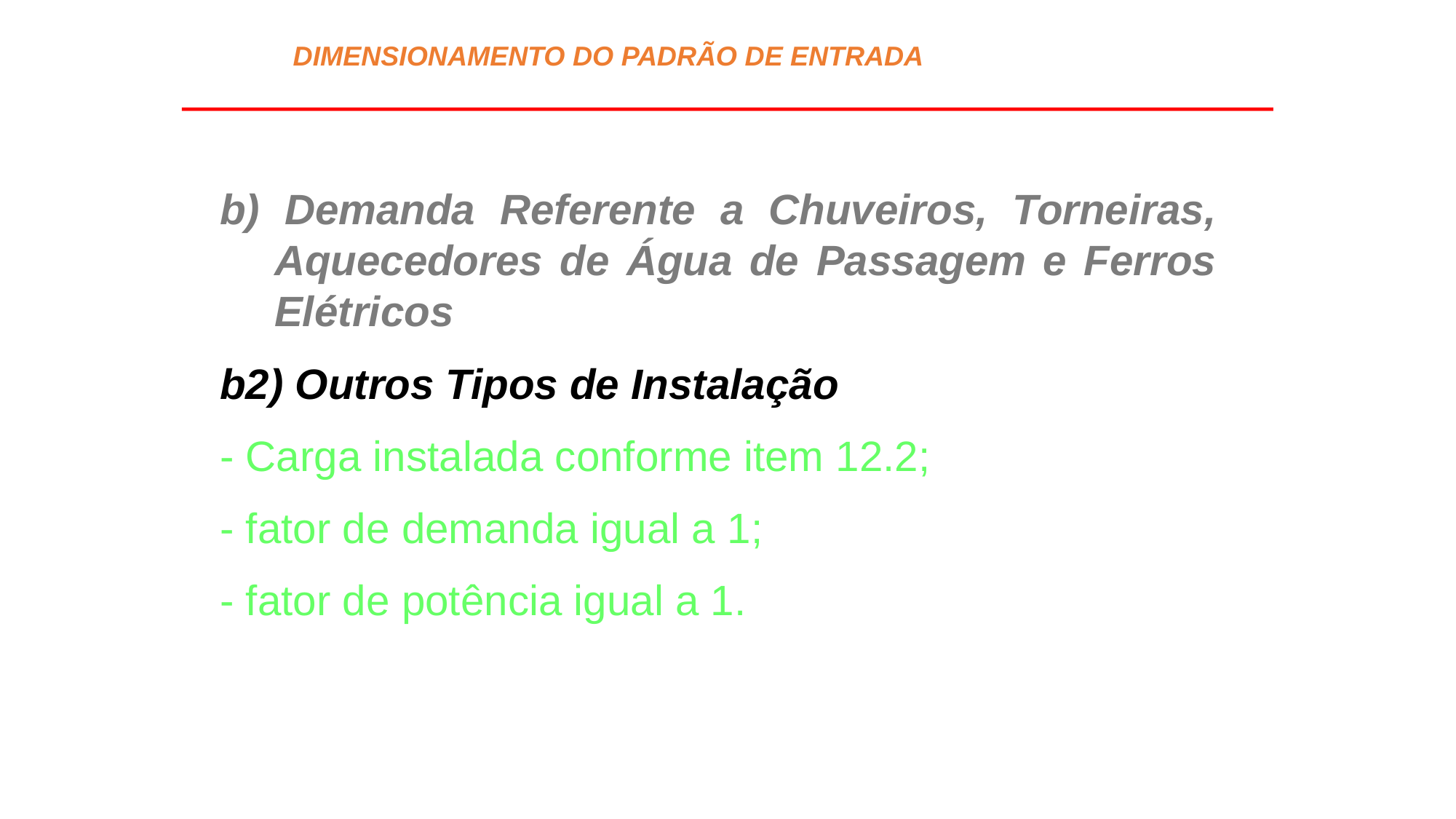

DIMENSIONAMENTO DO PADRÃO DE ENTRADA

b) Demanda Referente a Chuveiros, Torneiras, Aquecedores de Água de Passagem e Ferros Elétricos
b2) Outros Tipos de Instalação
- Carga instalada conforme item 12.2;
- fator de demanda igual a 1;
- fator de potência igual a 1.